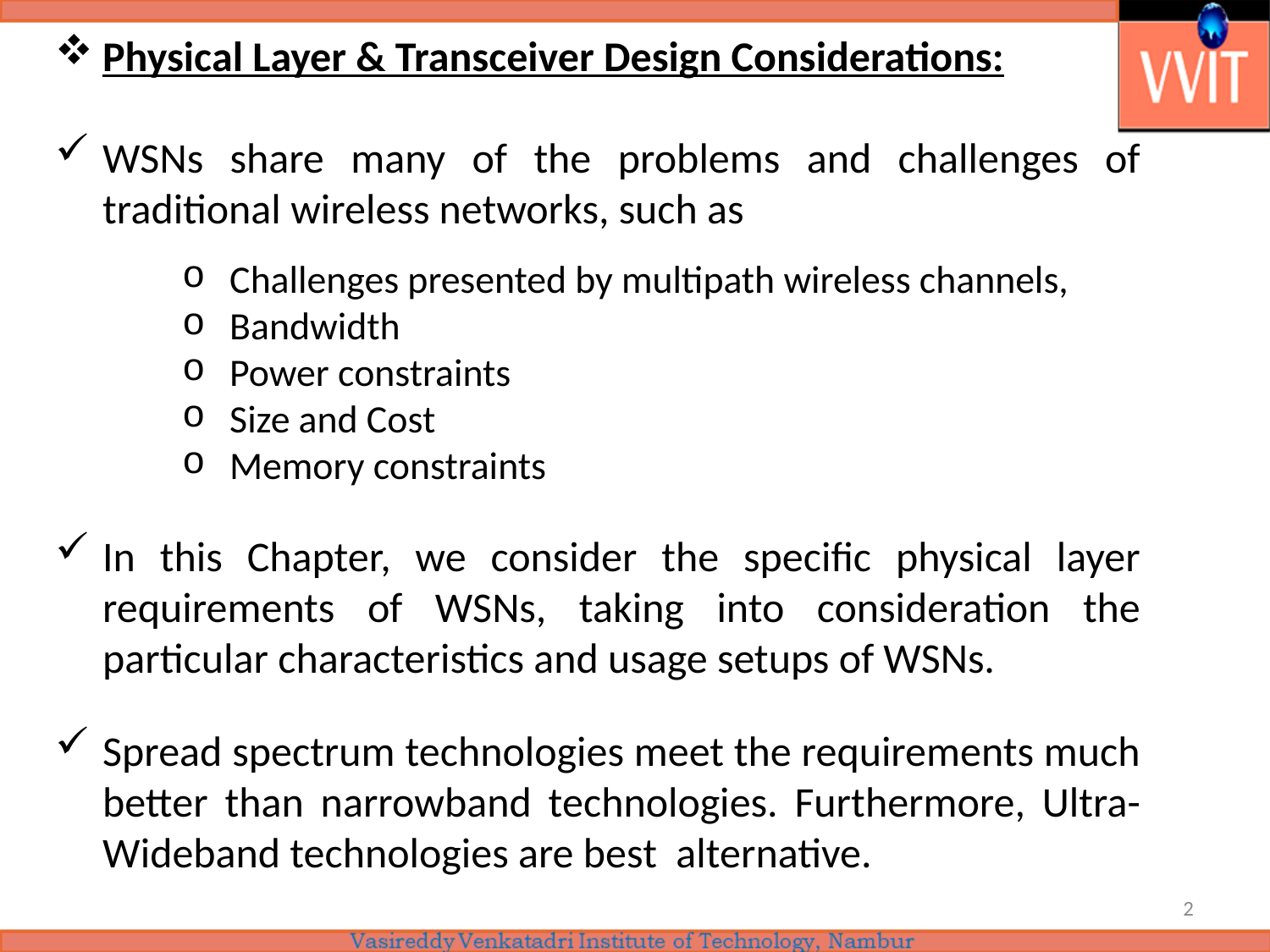

Physical Layer & Transceiver Design Considerations:

WSNs share many of the problems and challenges of traditional wireless networks, such as

Challenges presented by multipath wireless channels,
Bandwidth
Power constraints
Size and Cost
Memory constraints

In this Chapter, we consider the specific physical layer requirements of WSNs, taking into consideration the particular characteristics and usage setups of WSNs.

Spread spectrum technologies meet the requirements much better than narrowband technologies. Furthermore, Ultra- Wideband technologies are best  alternative.

2